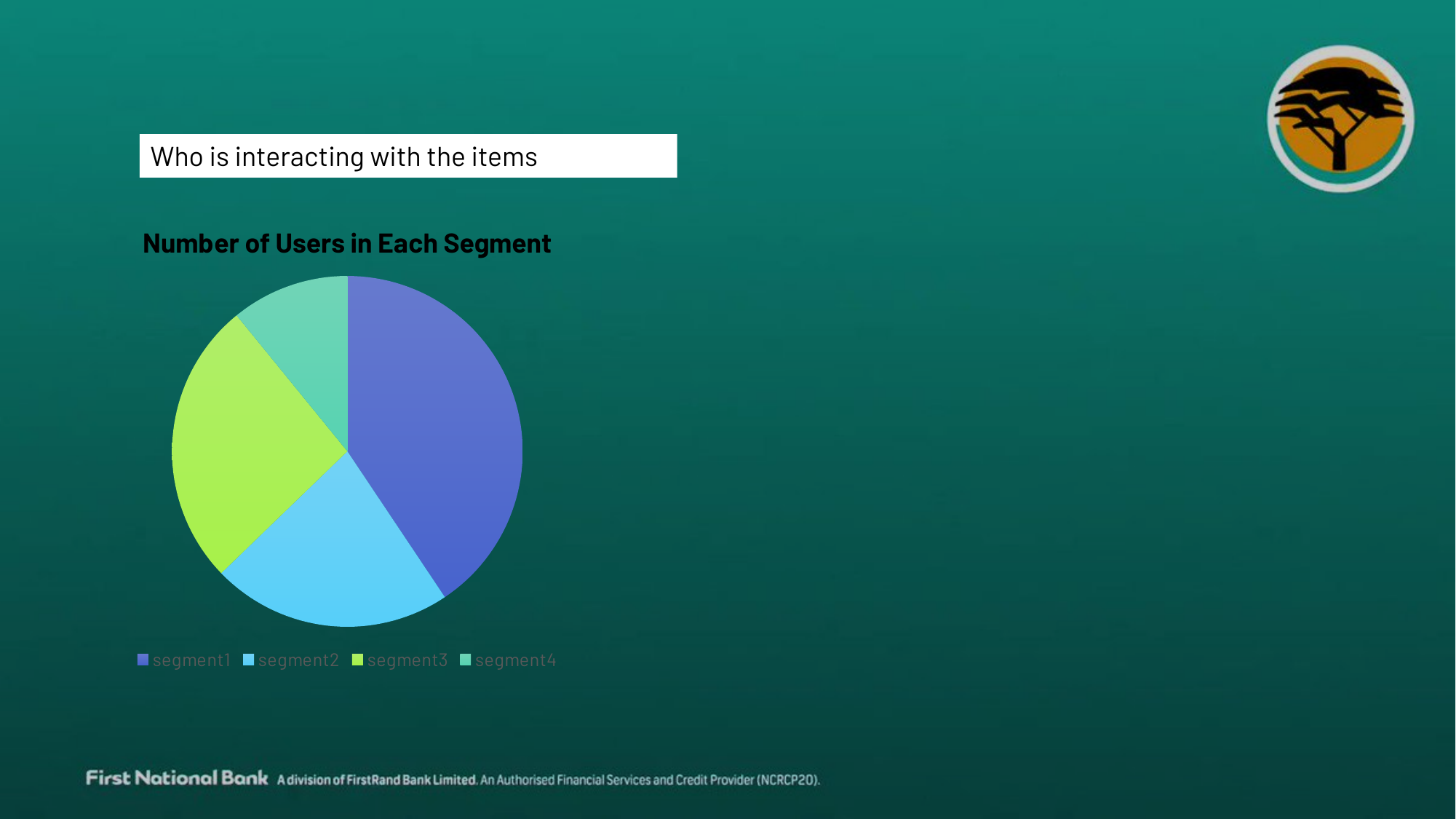

Who is interacting with the items

### Chart: Number of Users in Each Segment

| Category | Users |
|---|---|
| segment1 | 34267.0 |
| segment2 | 18706.0 |
| segment3 | 22219.0 |
| segment4 | 9183.0 |